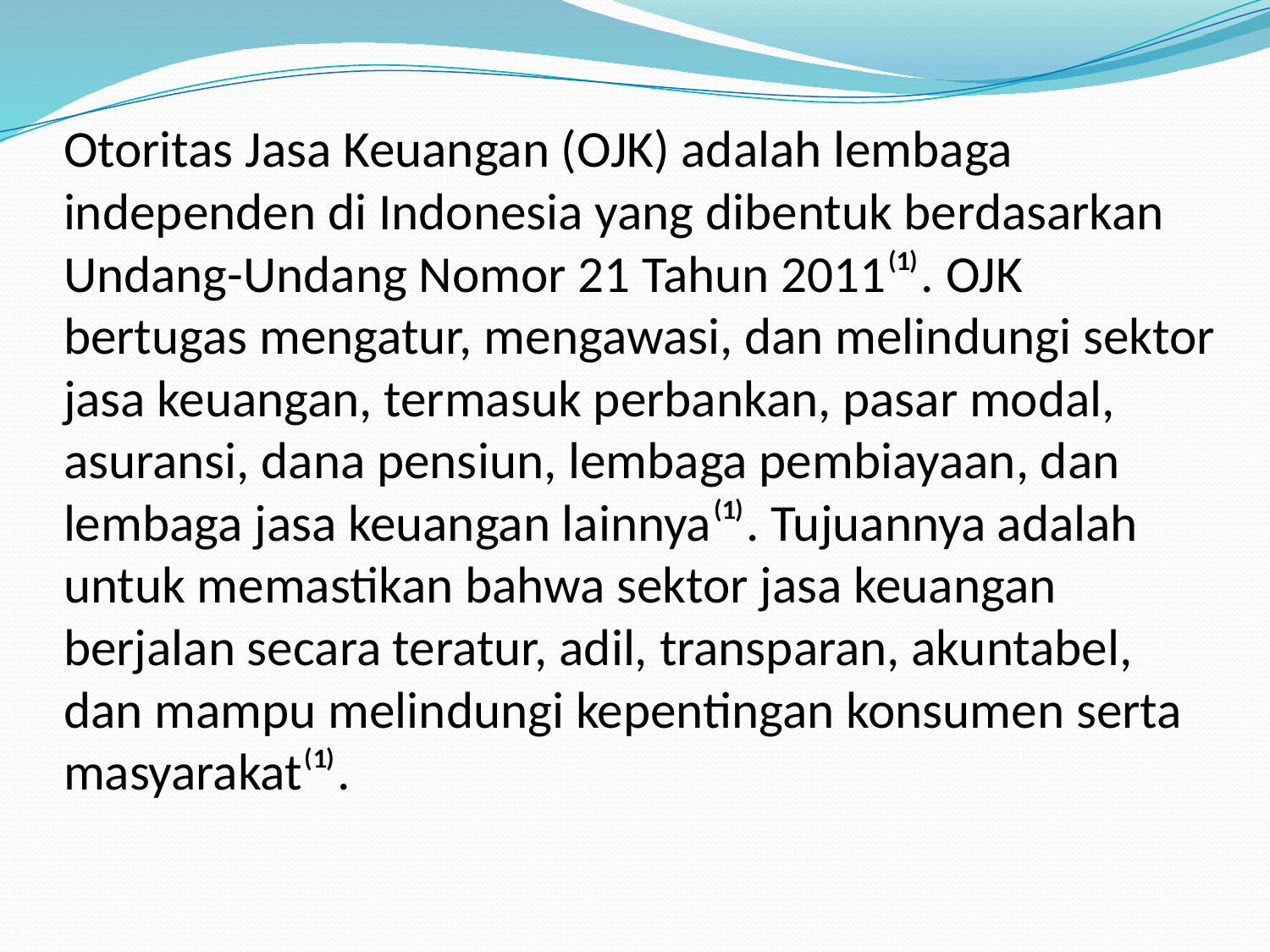

# Otoritas Jasa Keuangan (OJK) adalah lembaga independen di Indonesia yang dibentuk berdasarkan Undang-Undang Nomor 21 Tahun 2011⁽¹⁾. OJK bertugas mengatur, mengawasi, dan melindungi sektor jasa keuangan, termasuk perbankan, pasar modal, asuransi, dana pensiun, lembaga pembiayaan, dan lembaga jasa keuangan lainnya⁽¹⁾. Tujuannya adalah untuk memastikan bahwa sektor jasa keuangan berjalan secara teratur, adil, transparan, akuntabel, dan mampu melindungi kepentingan konsumen serta masyarakat⁽¹⁾.